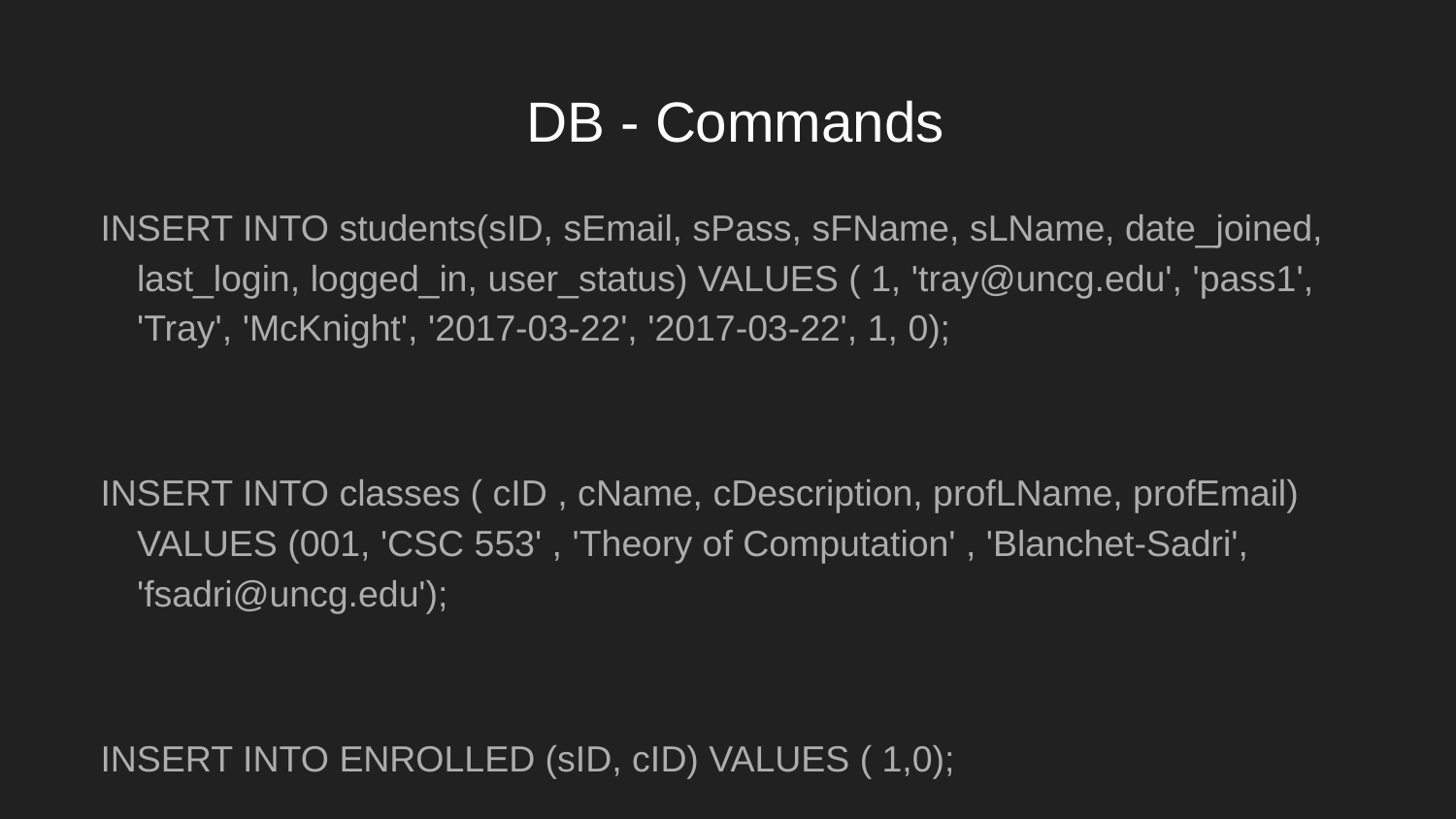

# DB - Commands
INSERT INTO students(sID, sEmail, sPass, sFName, sLName, date_joined, last_login, logged_in, user_status) VALUES ( 1, 'tray@uncg.edu', 'pass1', 'Tray', 'McKnight', '2017-03-22', '2017-03-22', 1, 0);

INSERT INTO classes ( cID , cName, cDescription, profLName, profEmail) VALUES (001, 'CSC 553' , 'Theory of Computation' , 'Blanchet-Sadri', 'fsadri@uncg.edu');

INSERT INTO ENROLLED (sID, cID) VALUES ( 1,0);